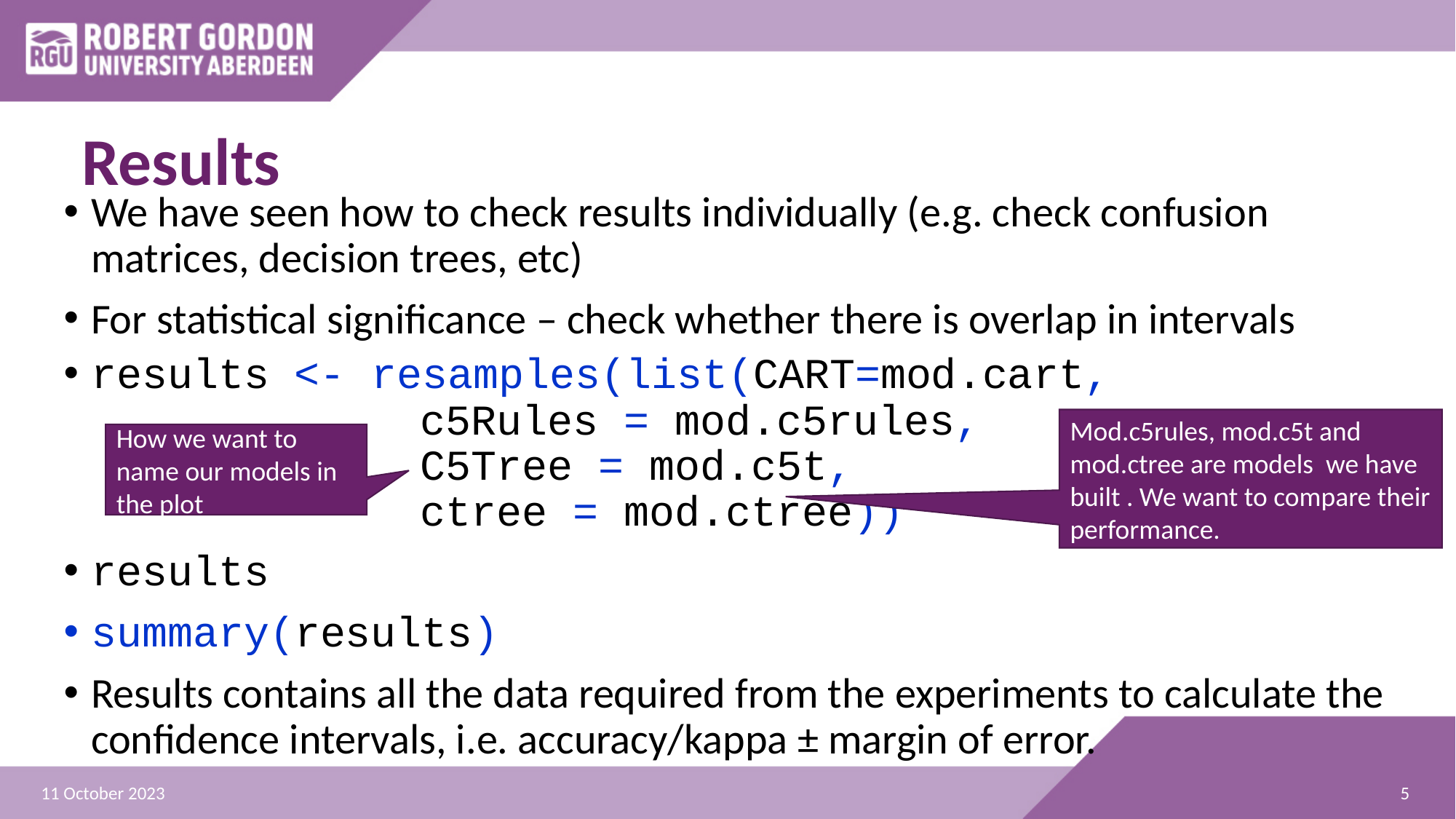

# Results
We have seen how to check results individually (e.g. check confusion matrices, decision trees, etc)
For statistical significance – check whether there is overlap in intervals
results <- resamples(list(CART=mod.cart,
              c5Rules = mod.c5rules,
              C5Tree = mod.c5t,
              ctree = mod.ctree))
results
summary(results)
Results contains all the data required from the experiments to calculate the confidence intervals, i.e. accuracy/kappa ± margin of error.
Mod.c5rules, mod.c5t and mod.ctree are models  we have built . We want to compare their performance.
How we want to name our models in the plot
5
11 October 2023